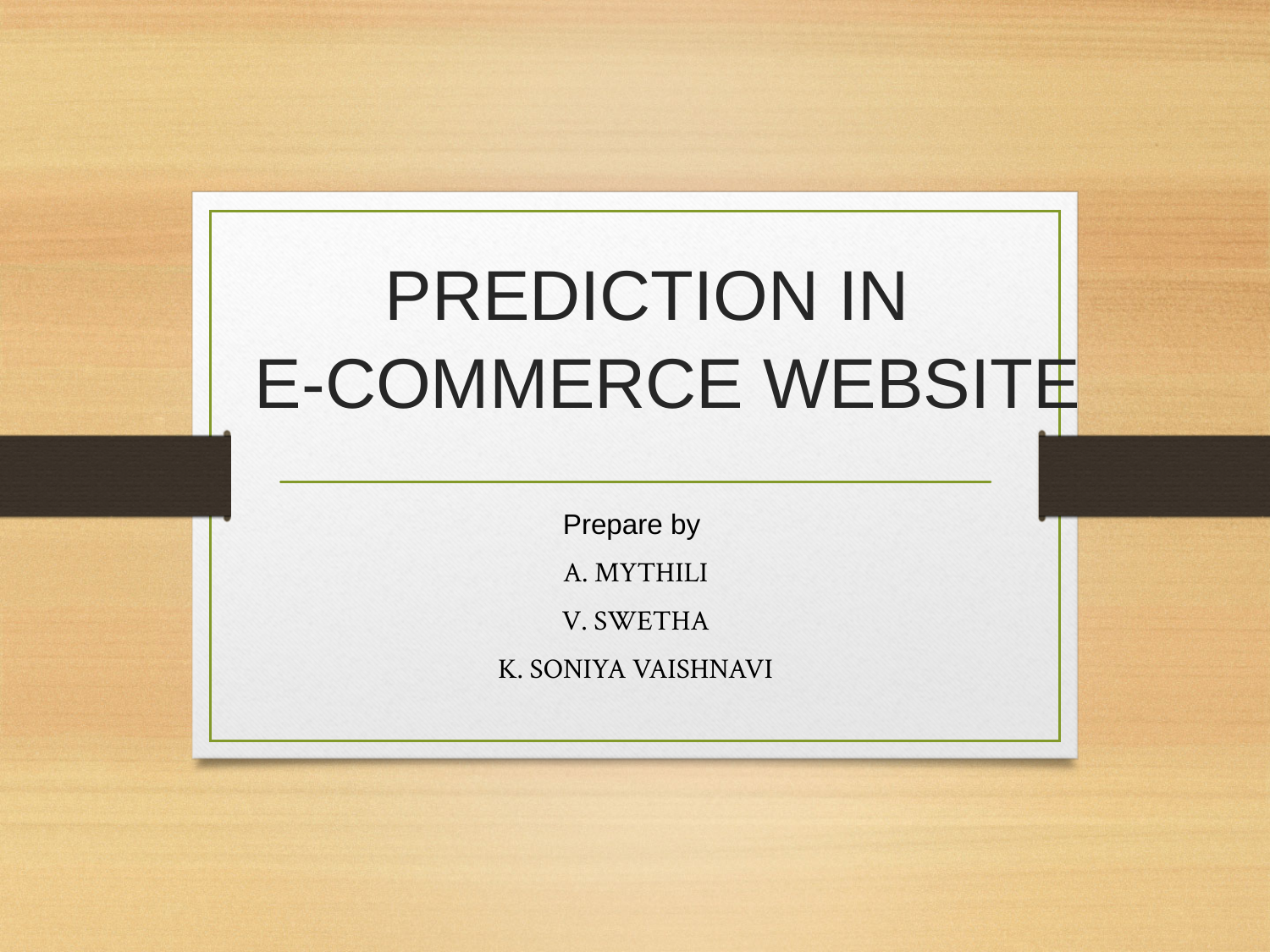

# PREDICTION IN E-COMMERCE WEBSITE
Prepare by
A. MYTHILI
V. SWETHA
K. SONIYA VAISHNAVI